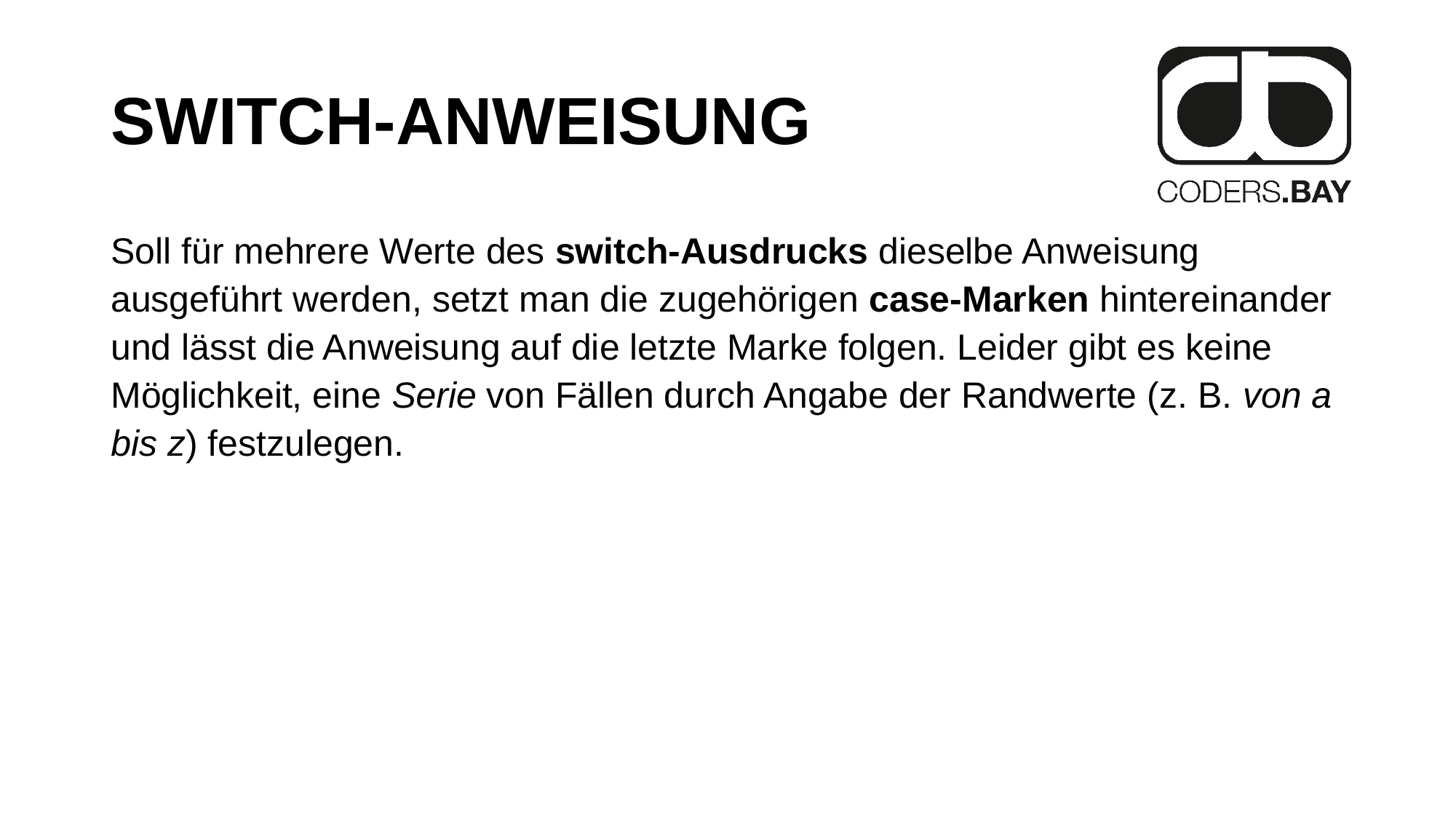

# switch-anweisung
Soll für mehrere Werte des switch-Ausdrucks dieselbe Anweisung ausgeführt werden, setzt man die zugehörigen case-Marken hintereinander und lässt die Anweisung auf die letzte Marke folgen. Leider gibt es keine Möglichkeit, eine Serie von Fällen durch Angabe der Randwerte (z. B. von a bis z) festzulegen.